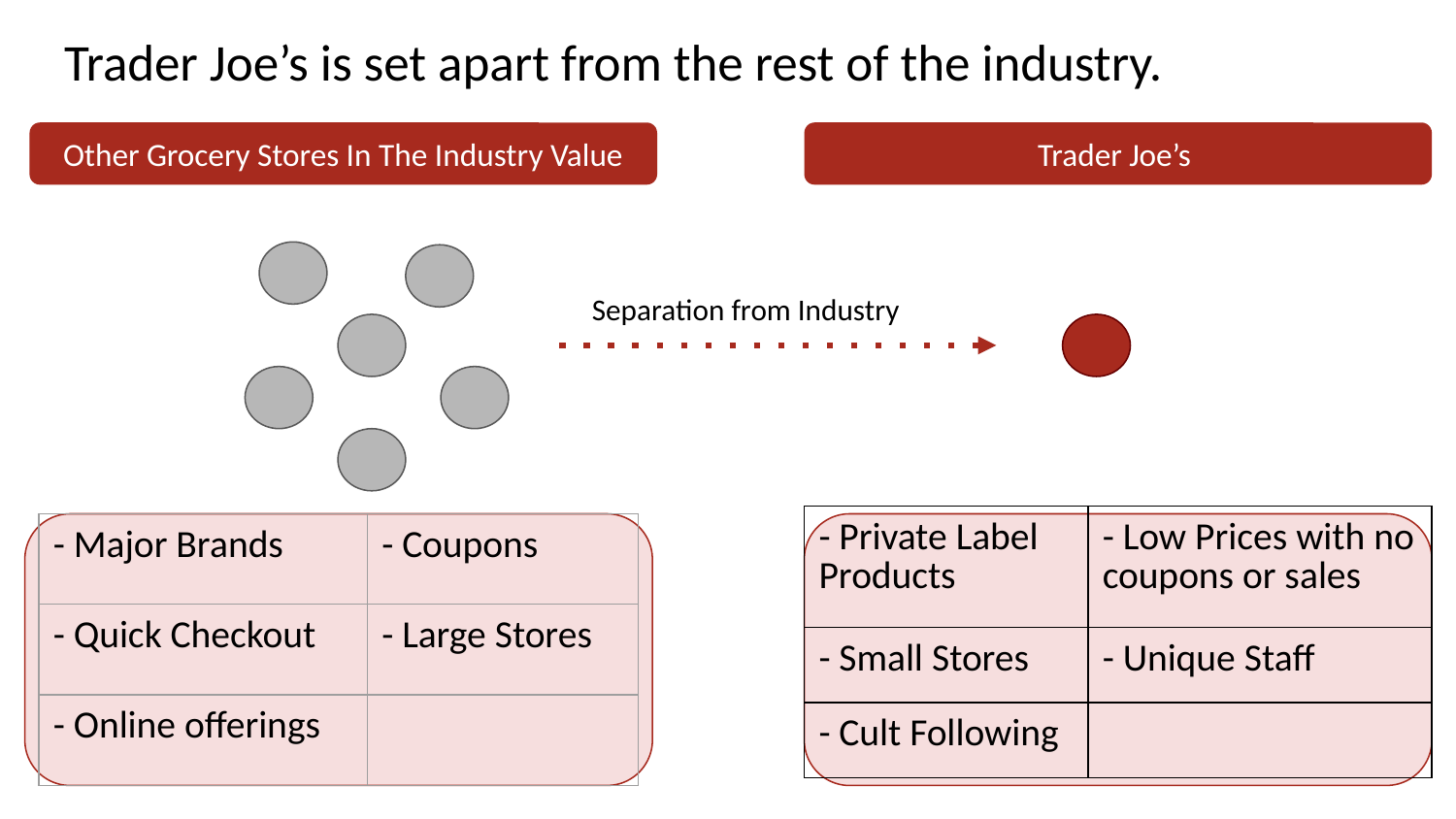

# Trader Joe’s is set apart from the rest of the industry.
Trader Joe’s
Other Grocery Stores In The Industry Value

Separation from Industry

| - Private Label Products | - Low Prices with no coupons or sales |
| --- | --- |
| - Small Stores | - Unique Staff |
| - Cult Following |  |
| - Major Brands | - Coupons |
| --- | --- |
| - Quick Checkout | - Large Stores |
| - Online offerings |  |